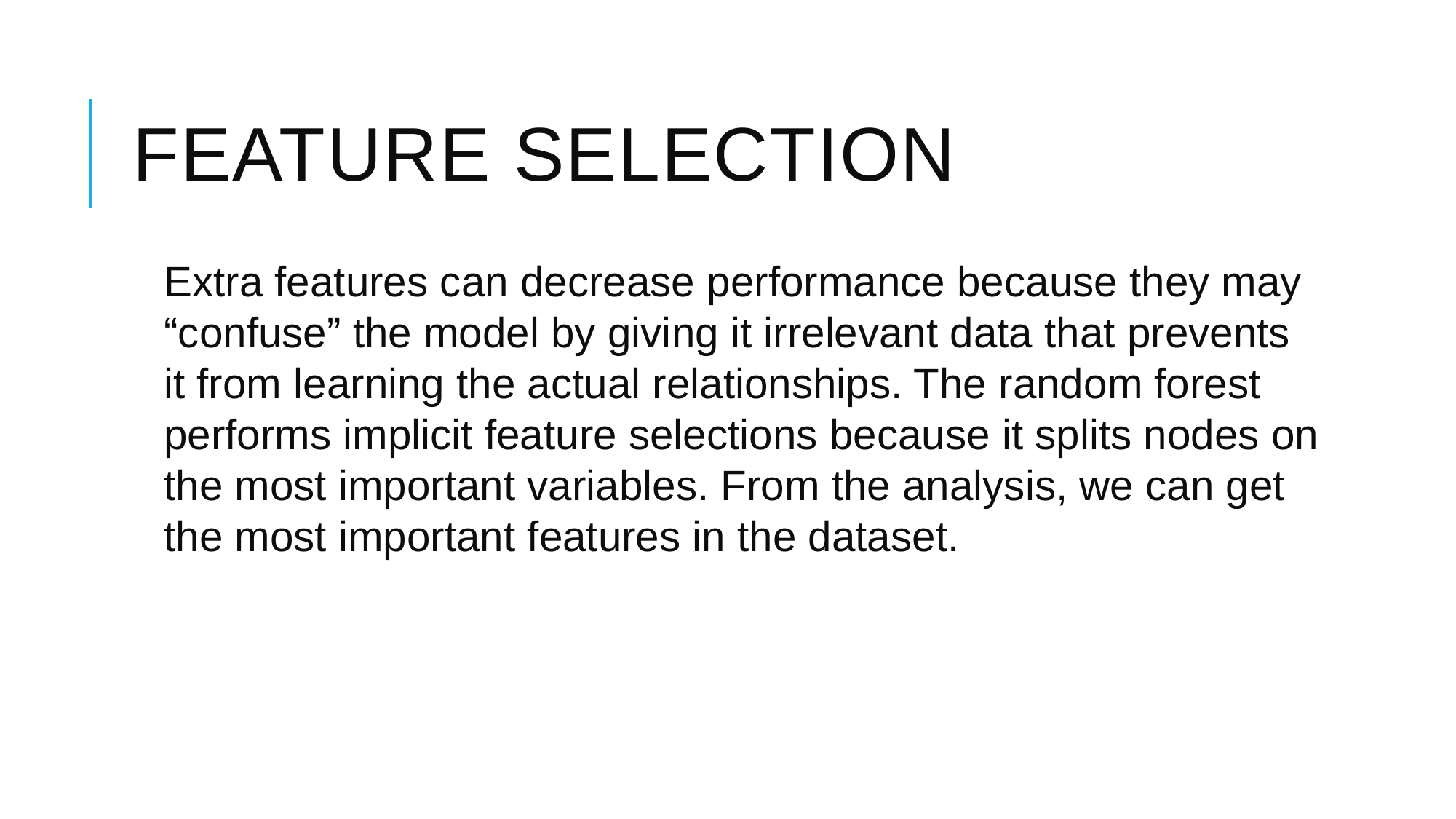

# Feature Selection
Extra features can decrease performance because they may “confuse” the model by giving it irrelevant data that prevents it from learning the actual relationships. The random forest performs implicit feature selections because it splits nodes on the most important variables. From the analysis, we can get the most important features in the dataset.